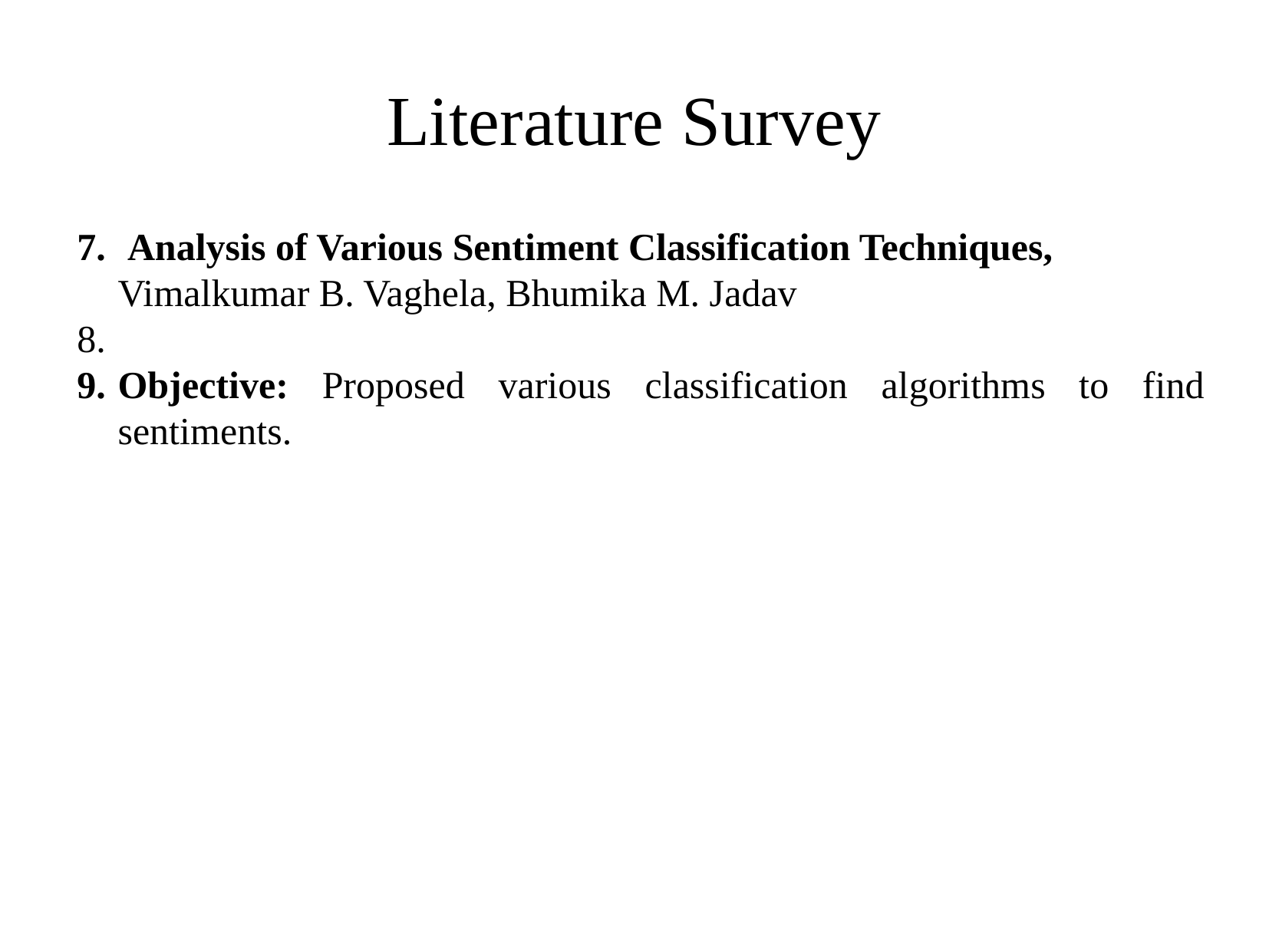

Literature Survey
 Analysis of Various Sentiment Classification Techniques, Vimalkumar B. Vaghela, Bhumika M. Jadav

Objective: Proposed various classification algorithms to find sentiments.